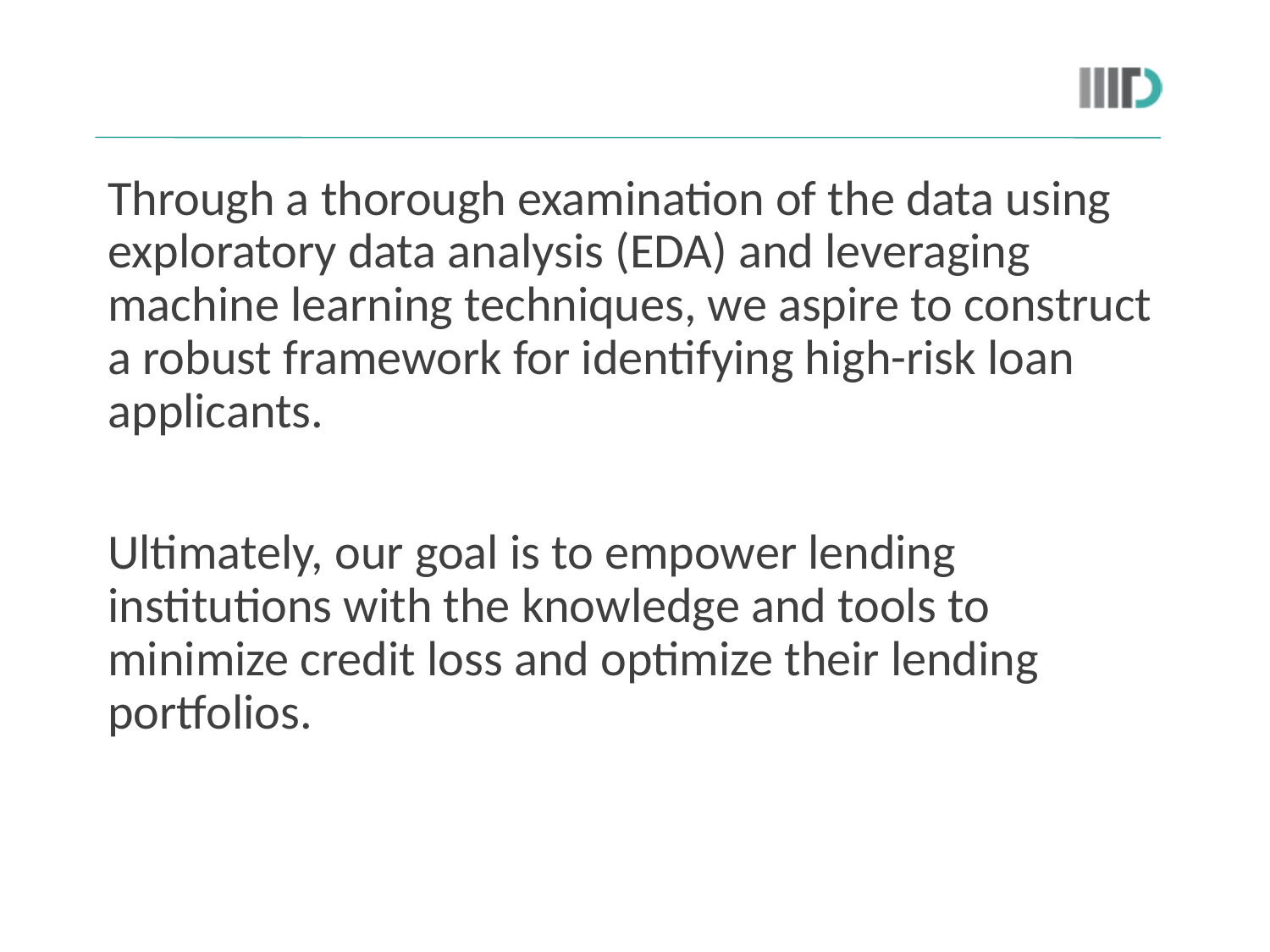

#
Through a thorough examination of the data using exploratory data analysis (EDA) and leveraging machine learning techniques, we aspire to construct a robust framework for identifying high-risk loan applicants.

Ultimately, our goal is to empower lending institutions with the knowledge and tools to minimize credit loss and optimize their lending portfolios.